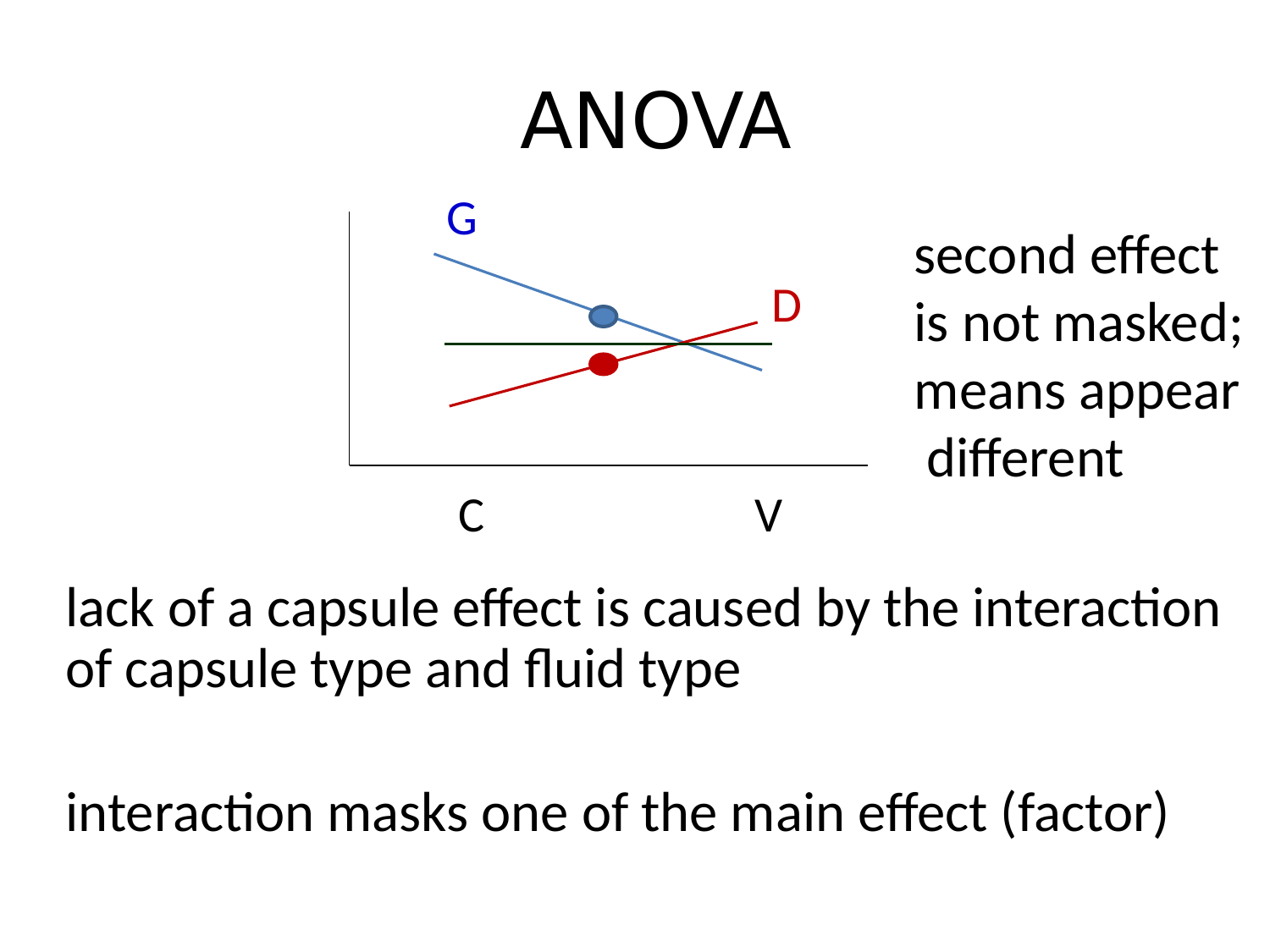

# ANOVA
G
second effect
is not masked;
means appear
 different
D

V
C
lack of a capsule effect is caused by the interaction of capsule type and fluid type

interaction masks one of the main effect (factor)